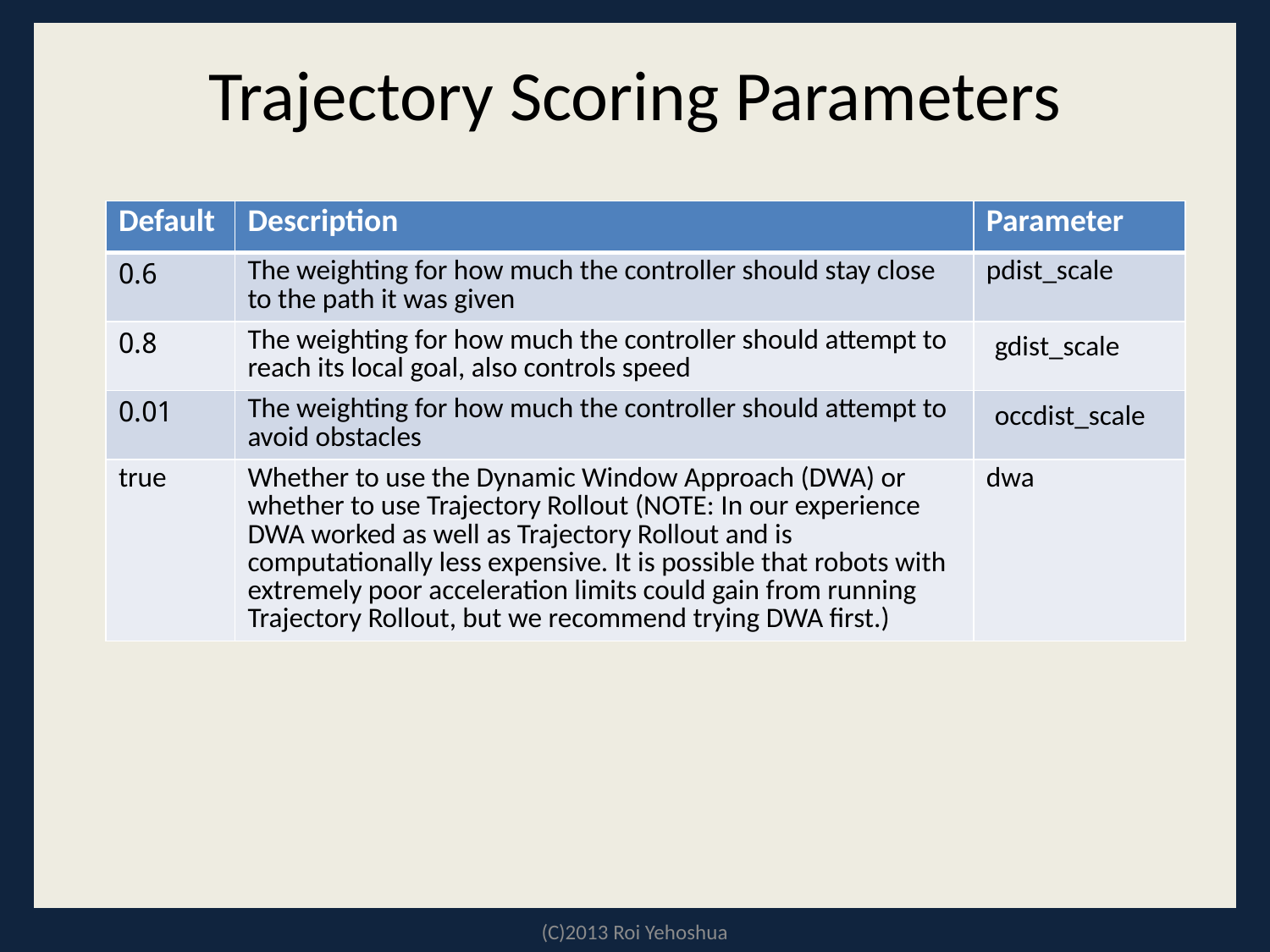

# Trajectory Scoring Parameters
| Default | Description | Parameter |
| --- | --- | --- |
| 0.6 | The weighting for how much the controller should stay close to the path it was given | pdist\_scale |
| 0.8 | The weighting for how much the controller should attempt to reach its local goal, also controls speed | gdist\_scale |
| 0.01 | The weighting for how much the controller should attempt to avoid obstacles | occdist\_scale |
| true | Whether to use the Dynamic Window Approach (DWA) or whether to use Trajectory Rollout (NOTE: In our experience DWA worked as well as Trajectory Rollout and is computationally less expensive. It is possible that robots with extremely poor acceleration limits could gain from running Trajectory Rollout, but we recommend trying DWA first.) | dwa |
(C)2013 Roi Yehoshua